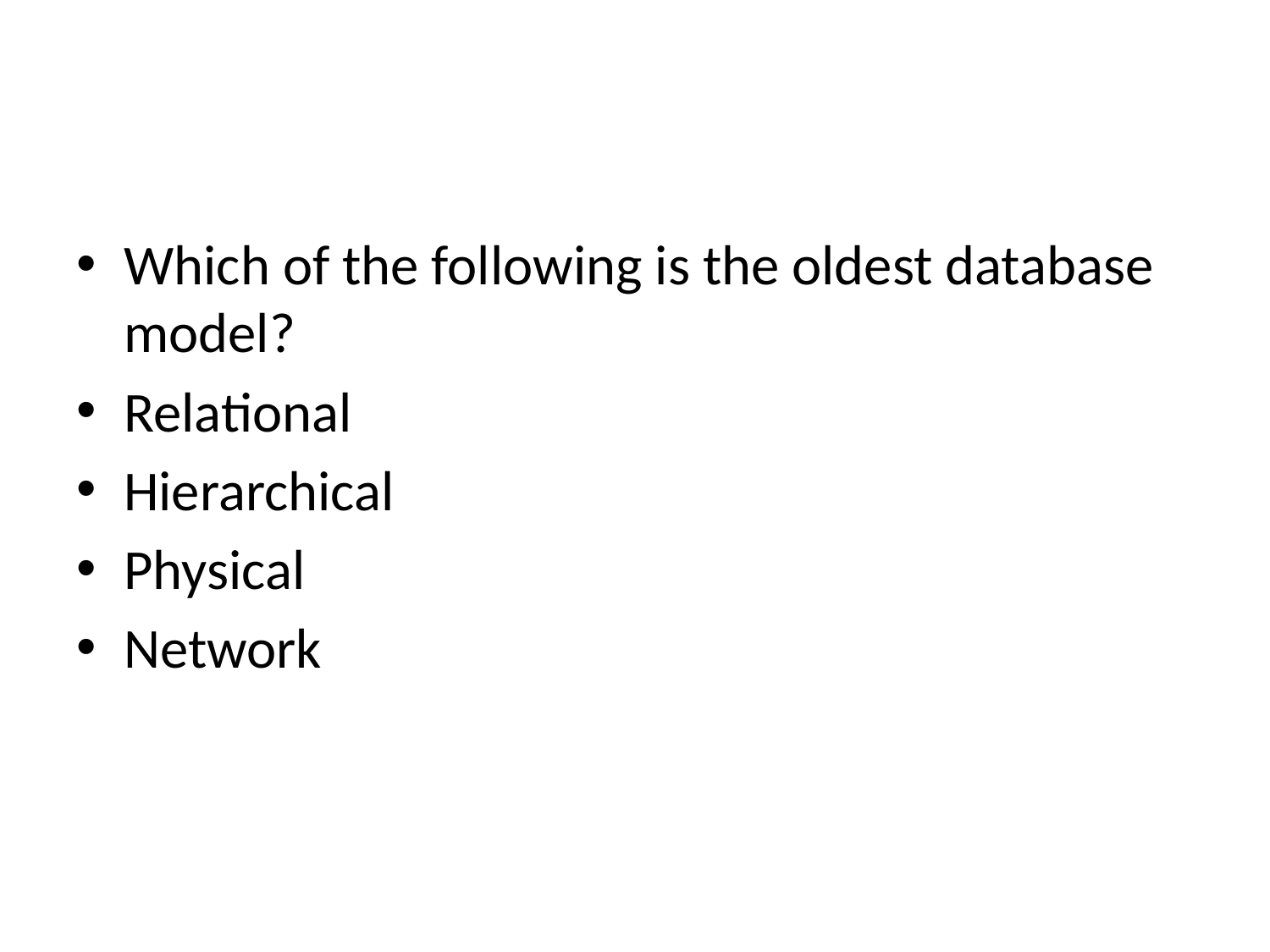

#
Which of the following is the oldest database model?
Relational
Hierarchical
Physical
Network